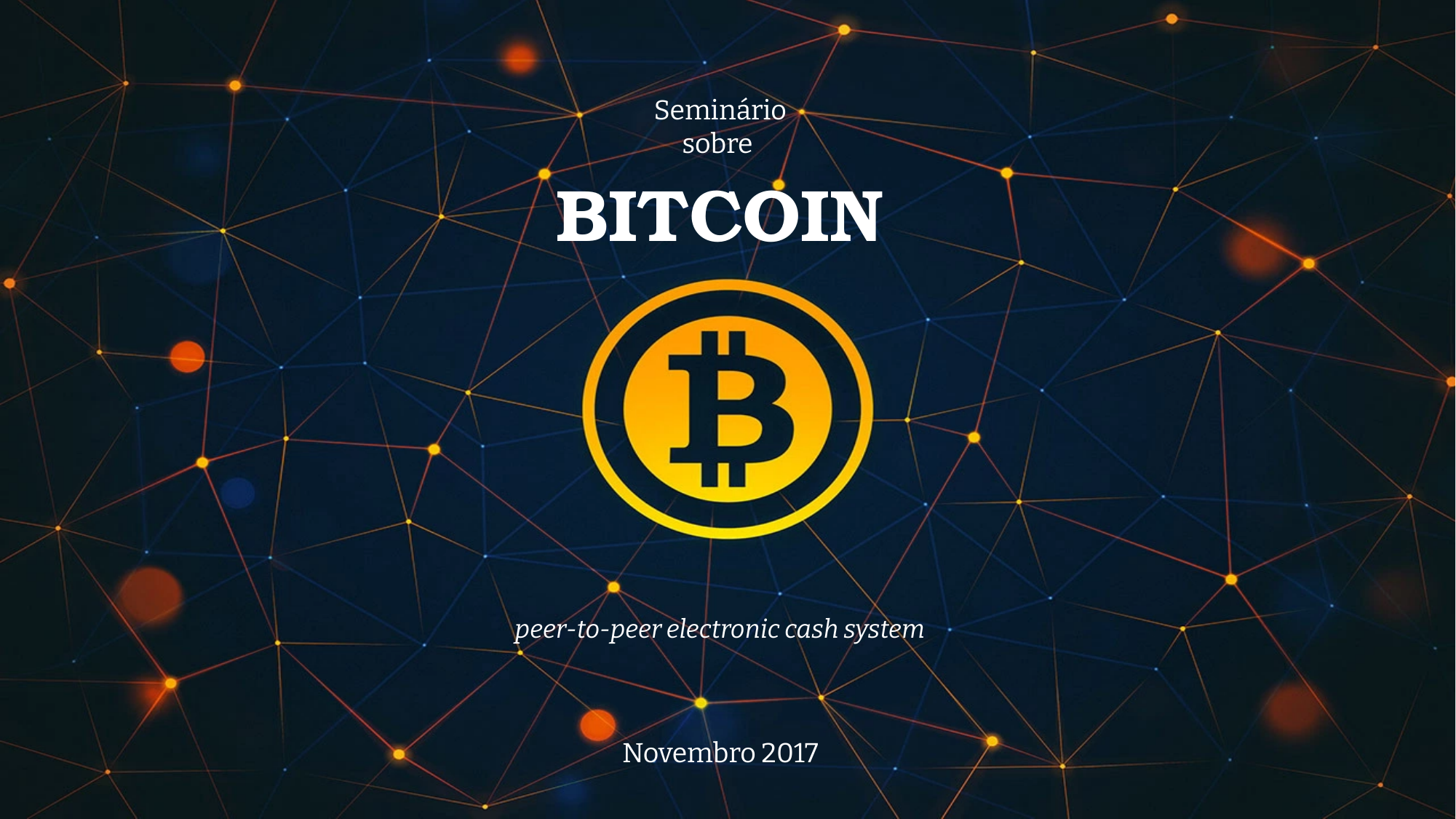

Seminário sobre
# Bitcoin
peer-to-peer electronic cash system
Novembro 2017